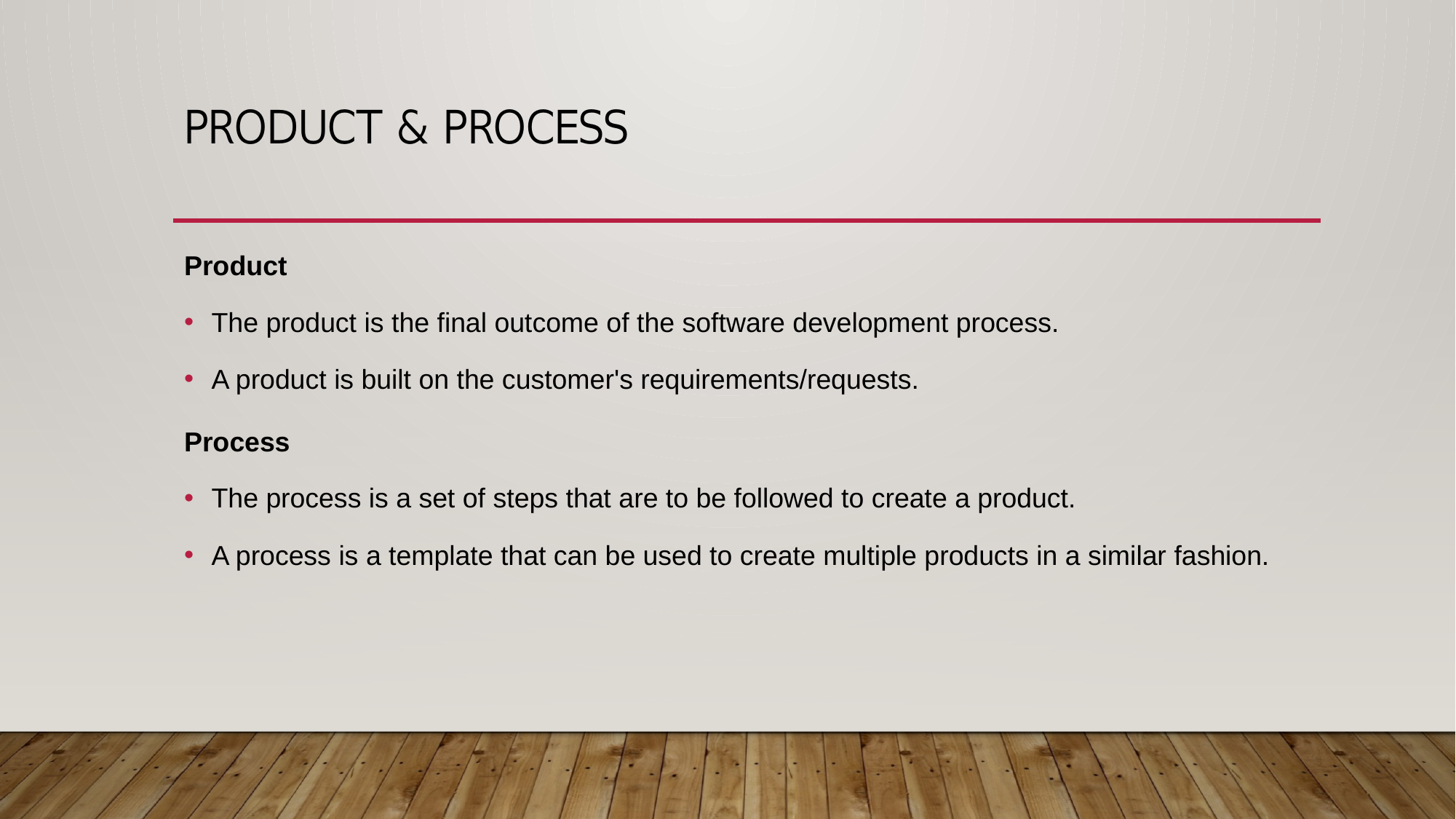

# Product & Process
Product
The product is the final outcome of the software development process.
A product is built on the customer's requirements/requests.
Process
The process is a set of steps that are to be followed to create a product.
A process is a template that can be used to create multiple products in a similar fashion.